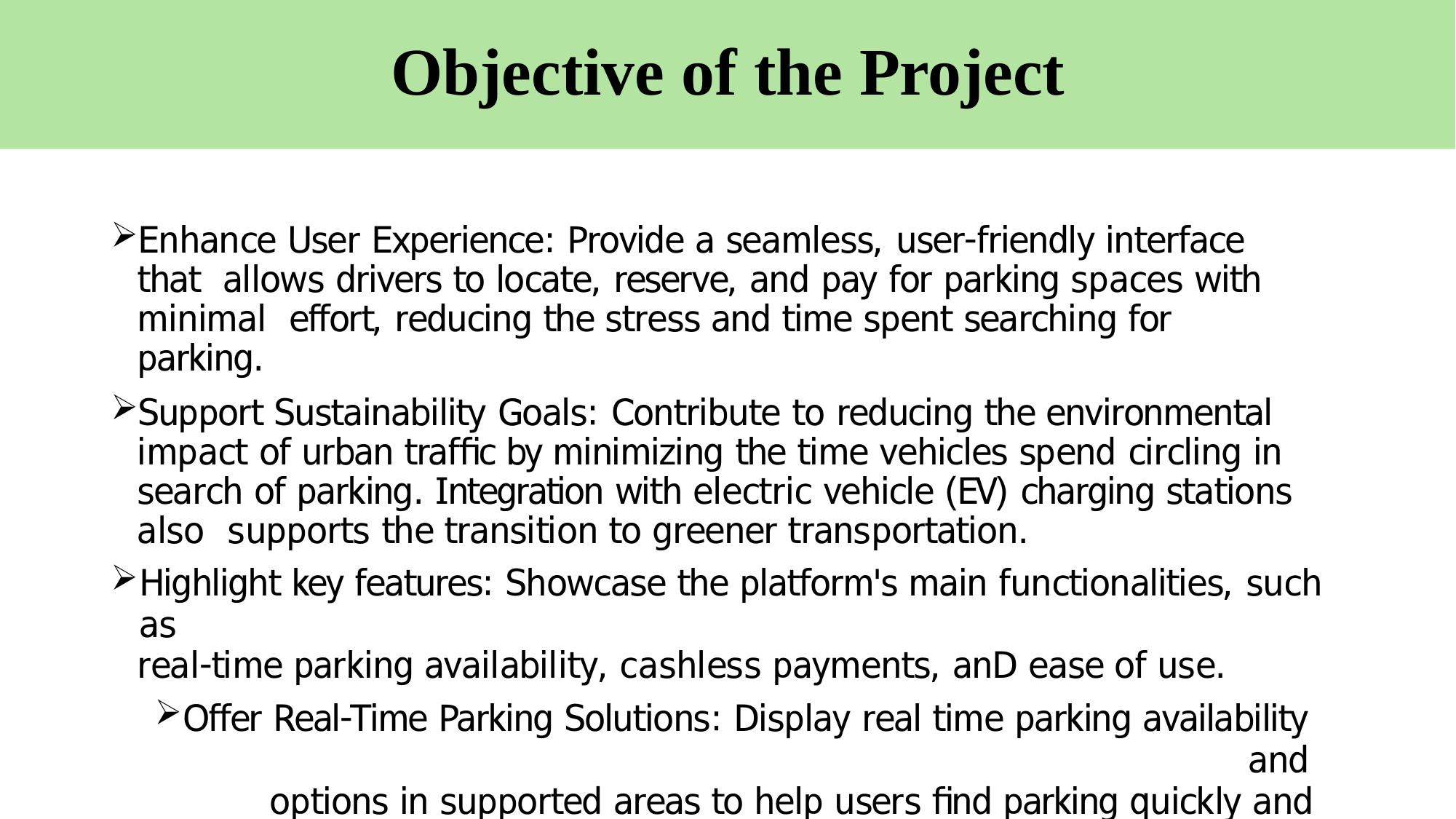

# Objective of the Project
Enhance User Experience: Provide a seamless, user-friendly interface that  allows drivers to locate, reserve, and pay for parking spaces with minimal  effort, reducing the stress and time spent searching for parking.
Support Sustainability Goals: Contribute to reducing the environmental  impact of urban traffic by minimizing the time vehicles spend circling in  search of parking. Integration with electric vehicle (EV) charging stations also  supports the transition to greener transportation.
Highlight key features: Showcase the platform's main functionalities, such as
real-time parking availability, cashless payments, anD ease of use.
Offer Real-Time Parking Solutions: Display real time parking availability and
options in supported areas to help users find parking quickly and efficiently.